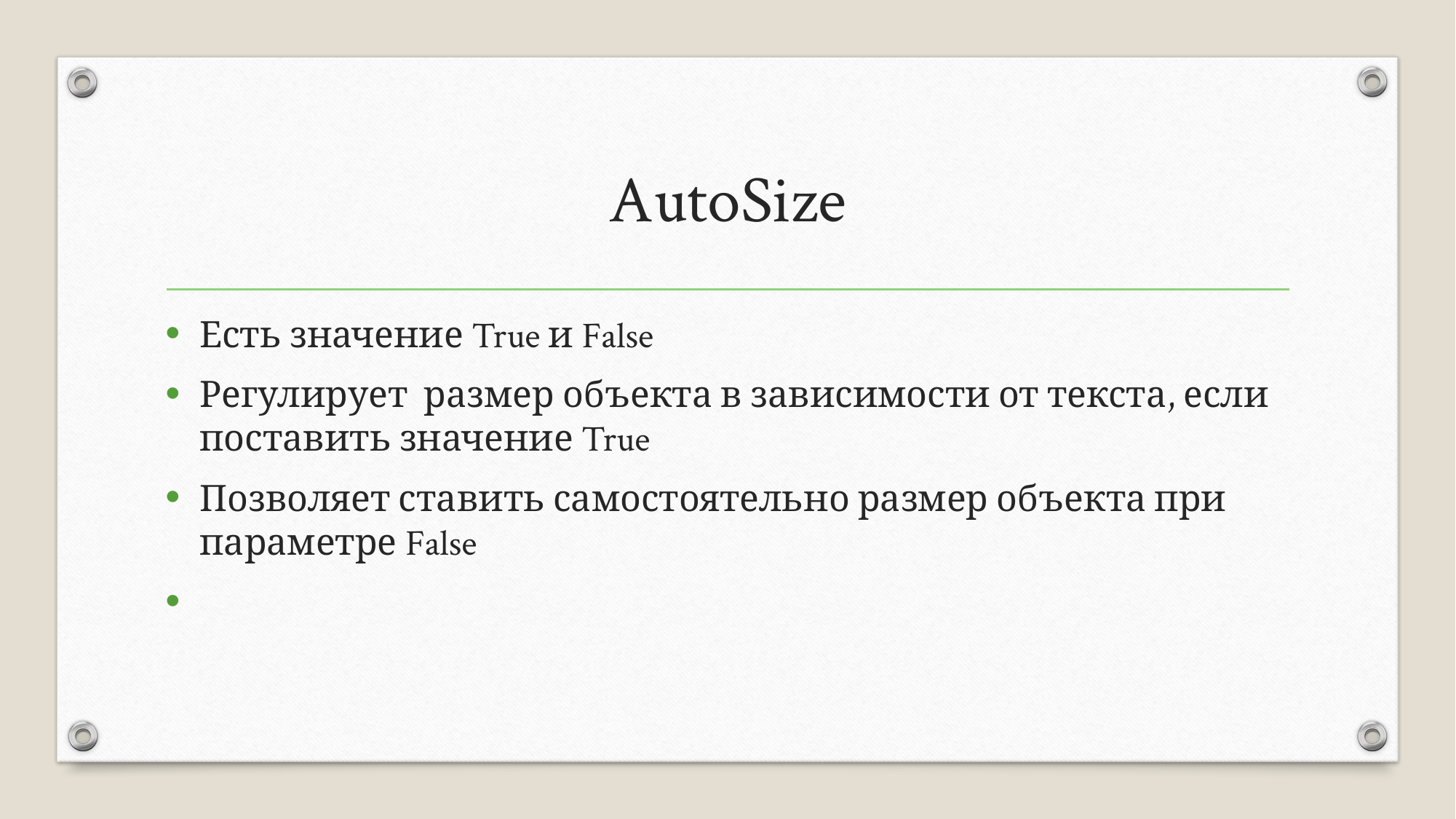

# AutoSize
Есть значение True и False
Регулирует  размер объекта в зависимости от текста, если поставить значение True
Позволяет ставить самостоятельно размер объекта при параметре False